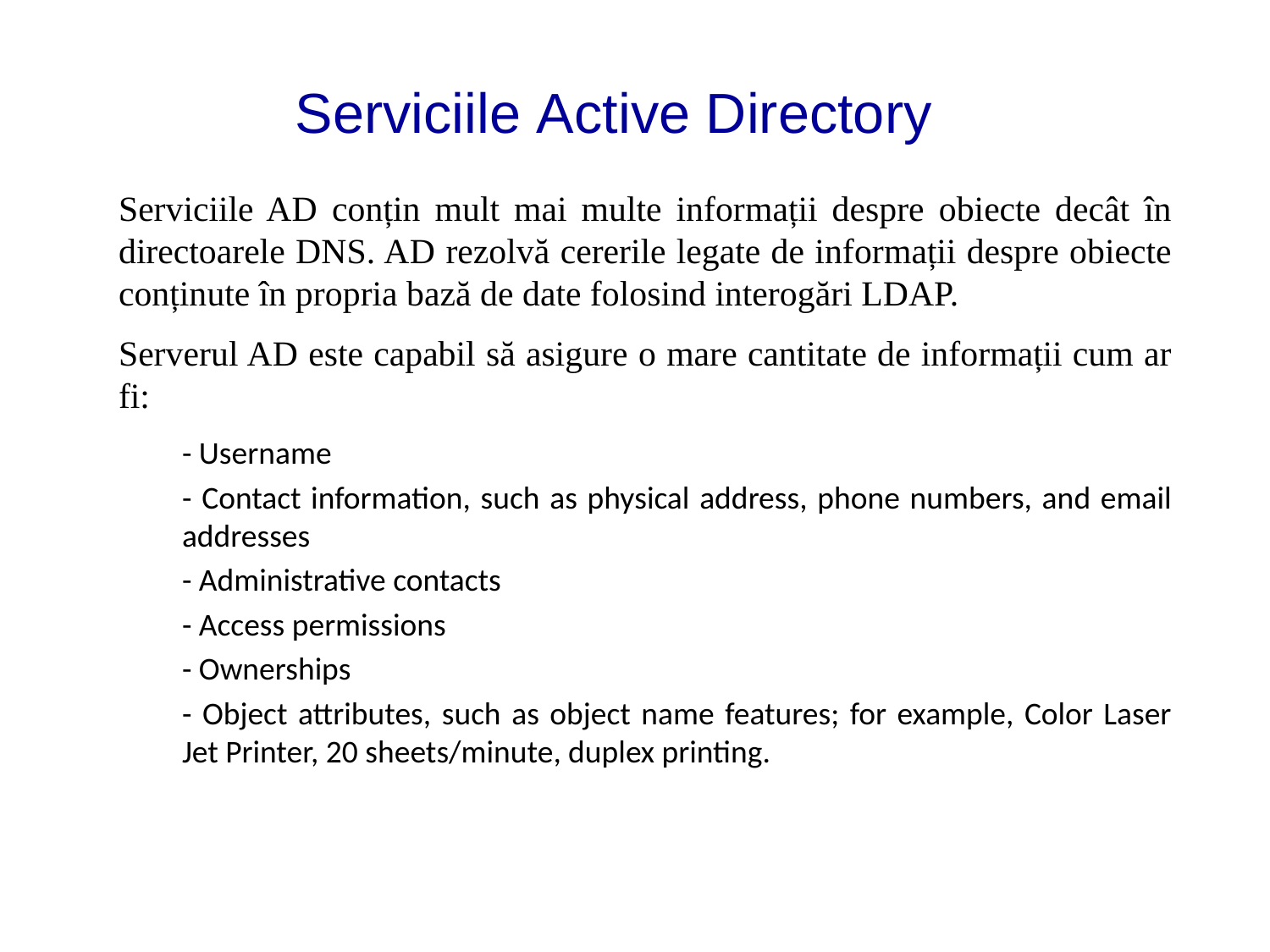

# Serviciile Active Directory
Serviciile AD conțin mult mai multe informații despre obiecte decât în directoarele DNS. AD rezolvă cererile legate de informații despre obiecte conținute în propria bază de date folosind interogări LDAP.
Serverul AD este capabil să asigure o mare cantitate de informații cum ar fi:
- Username
- Contact information, such as physical address, phone numbers, and email addresses
- Administrative contacts
- Access permissions
- Ownerships
- Object attributes, such as object name features; for example, Color Laser Jet Printer, 20 sheets/minute, duplex printing.